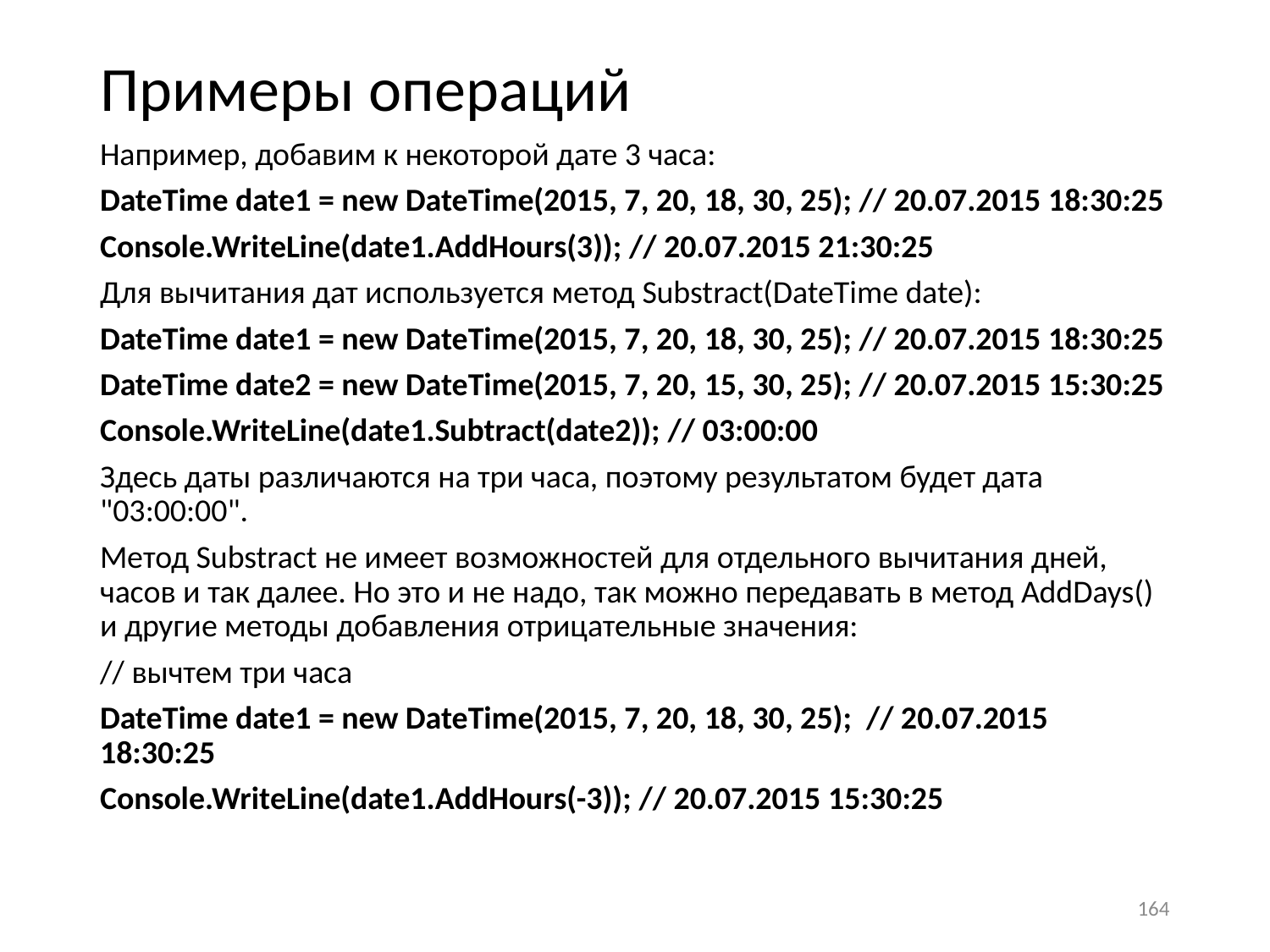

# Примеры операций
Например, добавим к некоторой дате 3 часа:
DateTime date1 = new DateTime(2015, 7, 20, 18, 30, 25); // 20.07.2015 18:30:25
Console.WriteLine(date1.AddHours(3)); // 20.07.2015 21:30:25
Для вычитания дат используется метод Substract(DateTime date):
DateTime date1 = new DateTime(2015, 7, 20, 18, 30, 25); // 20.07.2015 18:30:25
DateTime date2 = new DateTime(2015, 7, 20, 15, 30, 25); // 20.07.2015 15:30:25
Console.WriteLine(date1.Subtract(date2)); // 03:00:00
Здесь даты различаются на три часа, поэтому результатом будет дата "03:00:00".
Метод Substract не имеет возможностей для отдельного вычитания дней, часов и так далее. Но это и не надо, так можно передавать в метод AddDays() и другие методы добавления отрицательные значения:
// вычтем три часа
DateTime date1 = new DateTime(2015, 7, 20, 18, 30, 25);  // 20.07.2015 18:30:25
Console.WriteLine(date1.AddHours(-3)); // 20.07.2015 15:30:25
164